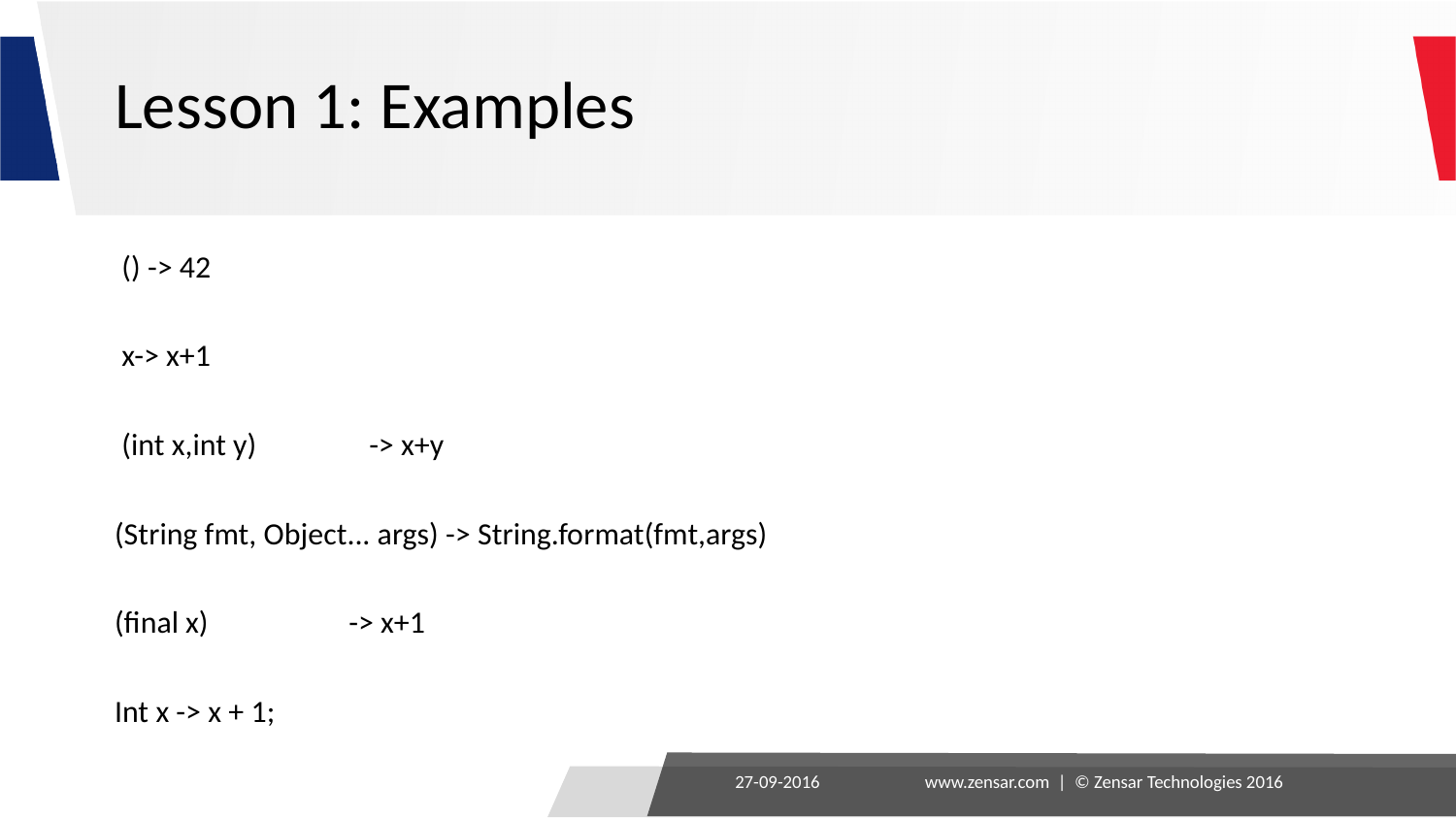

# Lesson 1: Examples
 () -> 42

 x-> x+1

 (int x,int y)                -> x+y

(String fmt, Object... args) -> String.format(fmt,args)

(final x)                    -> x+1

Int x -> x + 1;
27-09-2016
www.zensar.com  |  © Zensar Technologies 2016